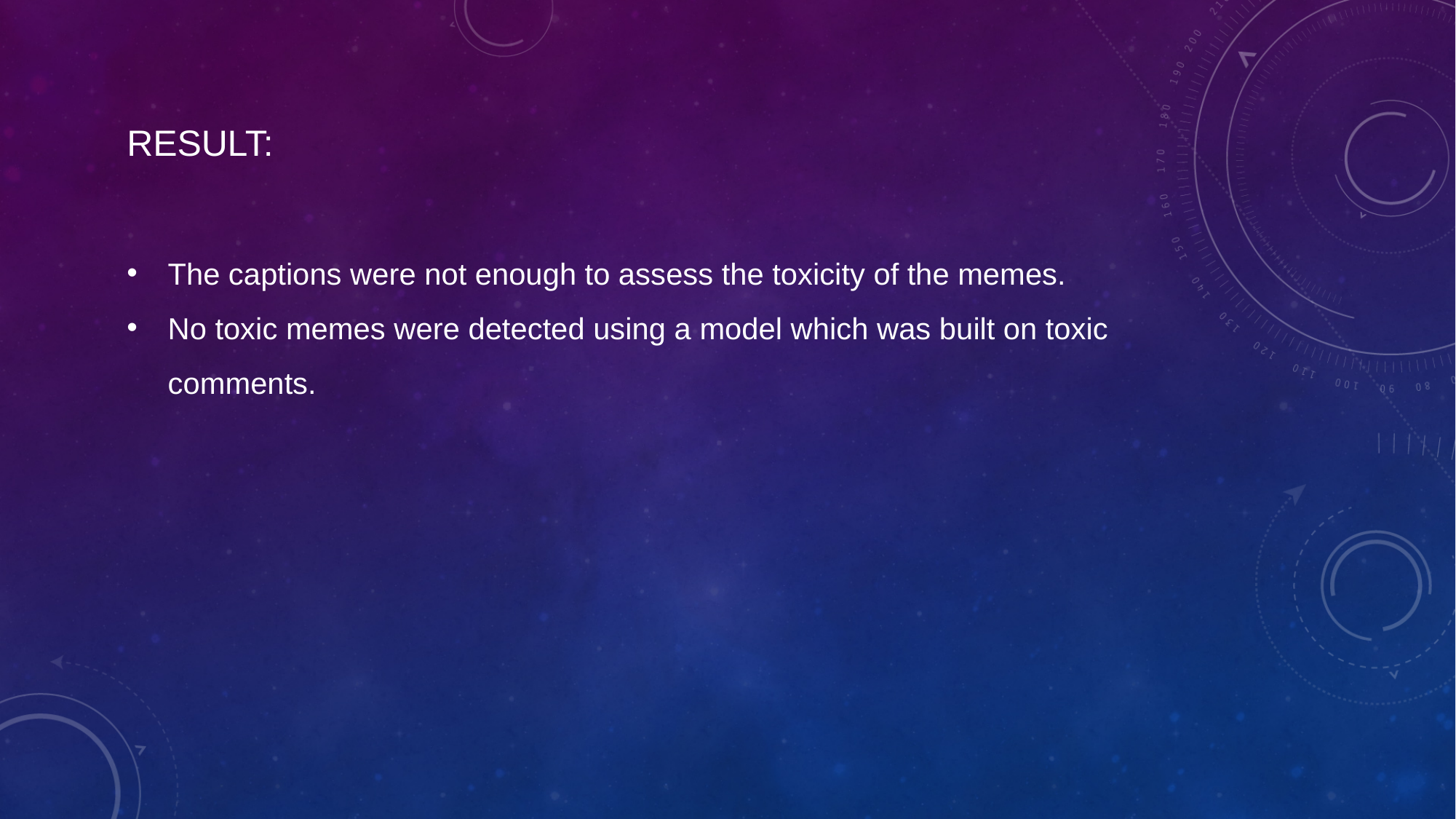

RESULT:

The captions were not enough to assess the toxicity of the memes.
No toxic memes were detected using a model which was built on toxic comments.